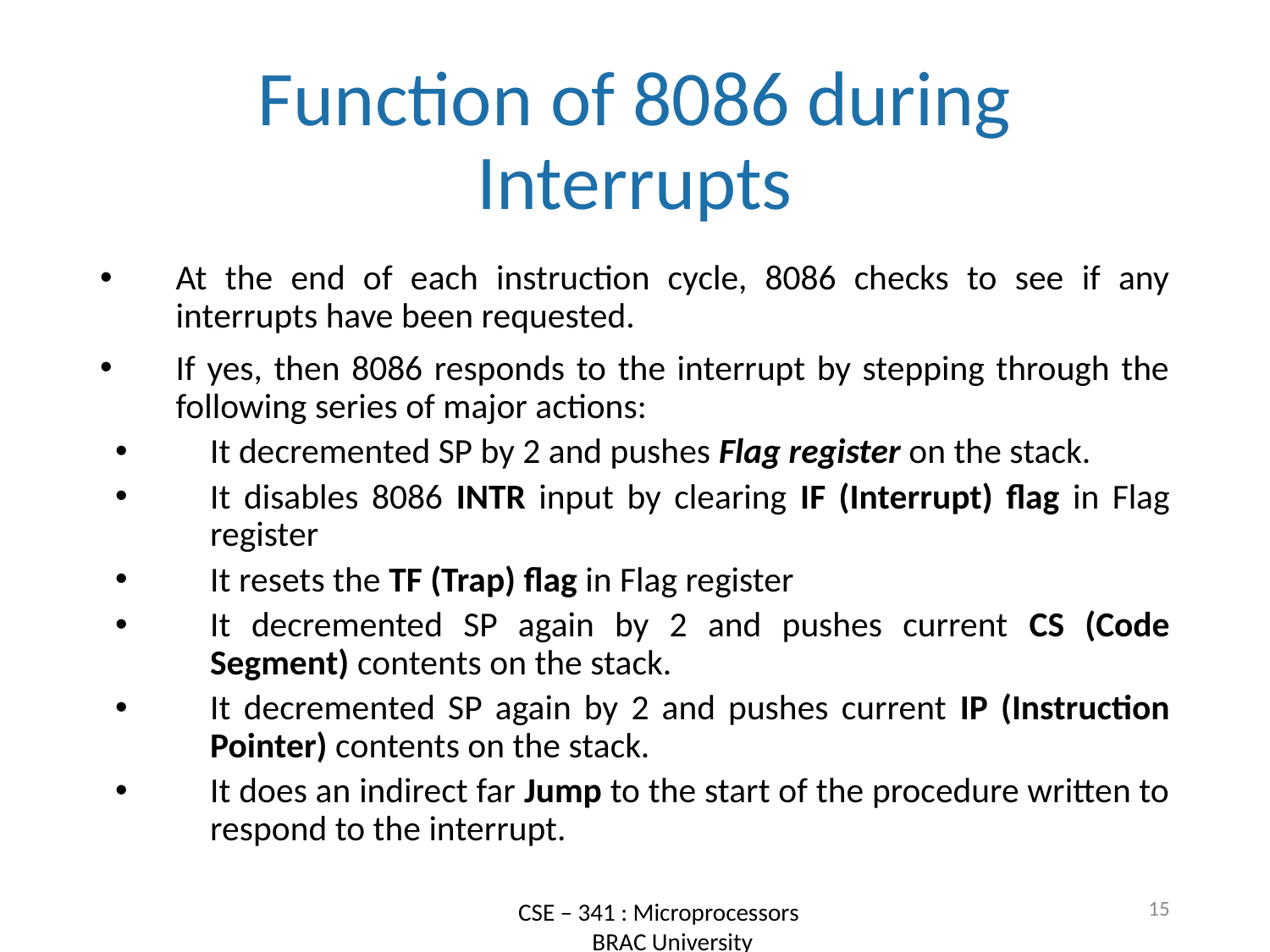

# Function of 8086 during Interrupts
At the end of each instruction cycle, 8086 checks to see if any interrupts have been requested.
If yes, then 8086 responds to the interrupt by stepping through the following series of major actions:
It decremented SP by 2 and pushes Flag register on the stack.
It disables 8086 INTR input by clearing IF (Interrupt) flag in Flag register
It resets the TF (Trap) flag in Flag register
It decremented SP again by 2 and pushes current CS (Code Segment) contents on the stack.
It decremented SP again by 2 and pushes current IP (Instruction Pointer) contents on the stack.
It does an indirect far Jump to the start of the procedure written to respond to the interrupt.

15
CSE – 341 : Microprocessors
    BRAC University